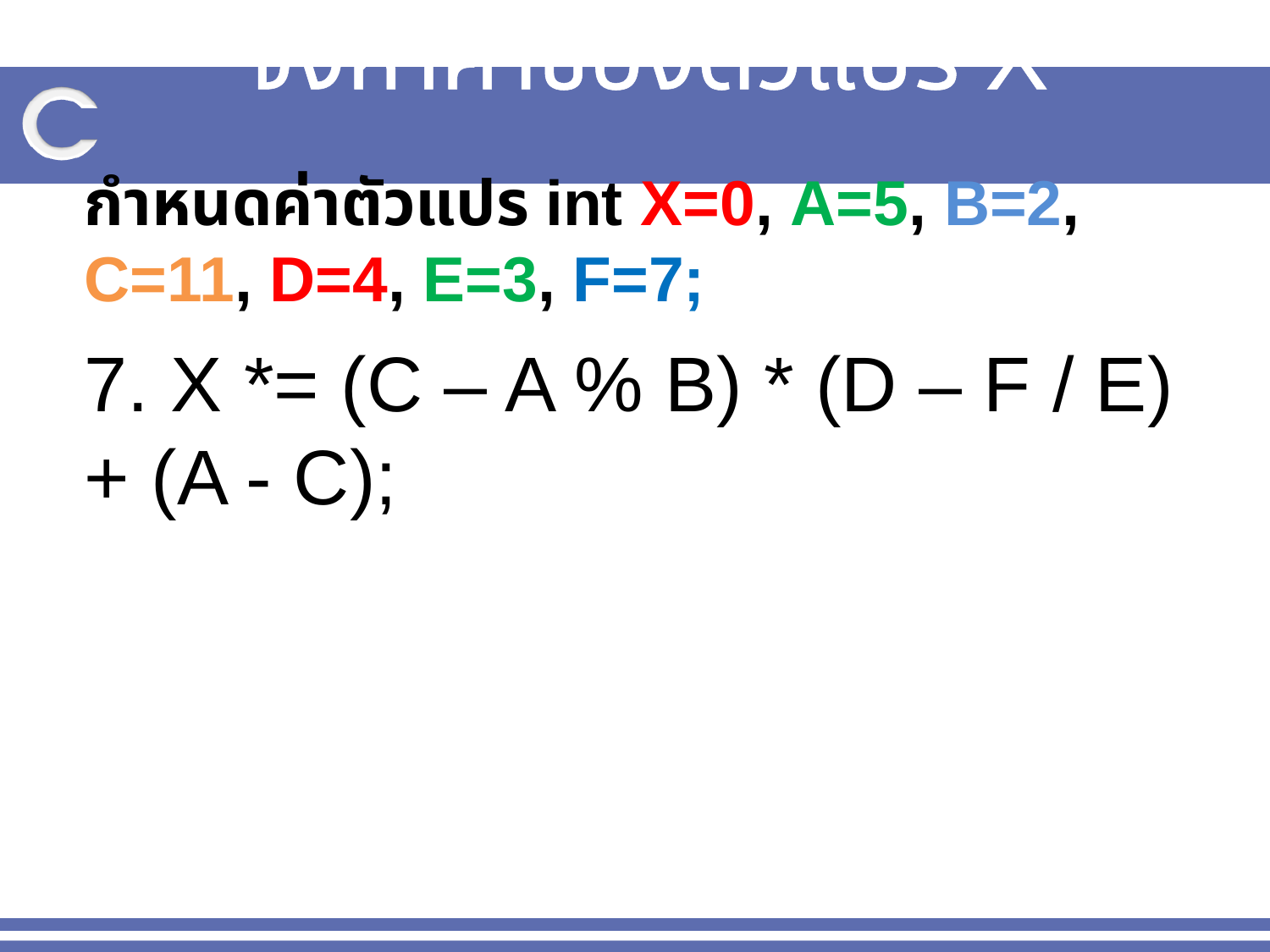

# จงหาค่าของตัวแปร X
กำหนดค่าตัวแปร int X=0, A=5, B=2, C=11, D=4, E=3, F=7;

7. X *= (C – A % B) * (D – F / E) + (A - C);